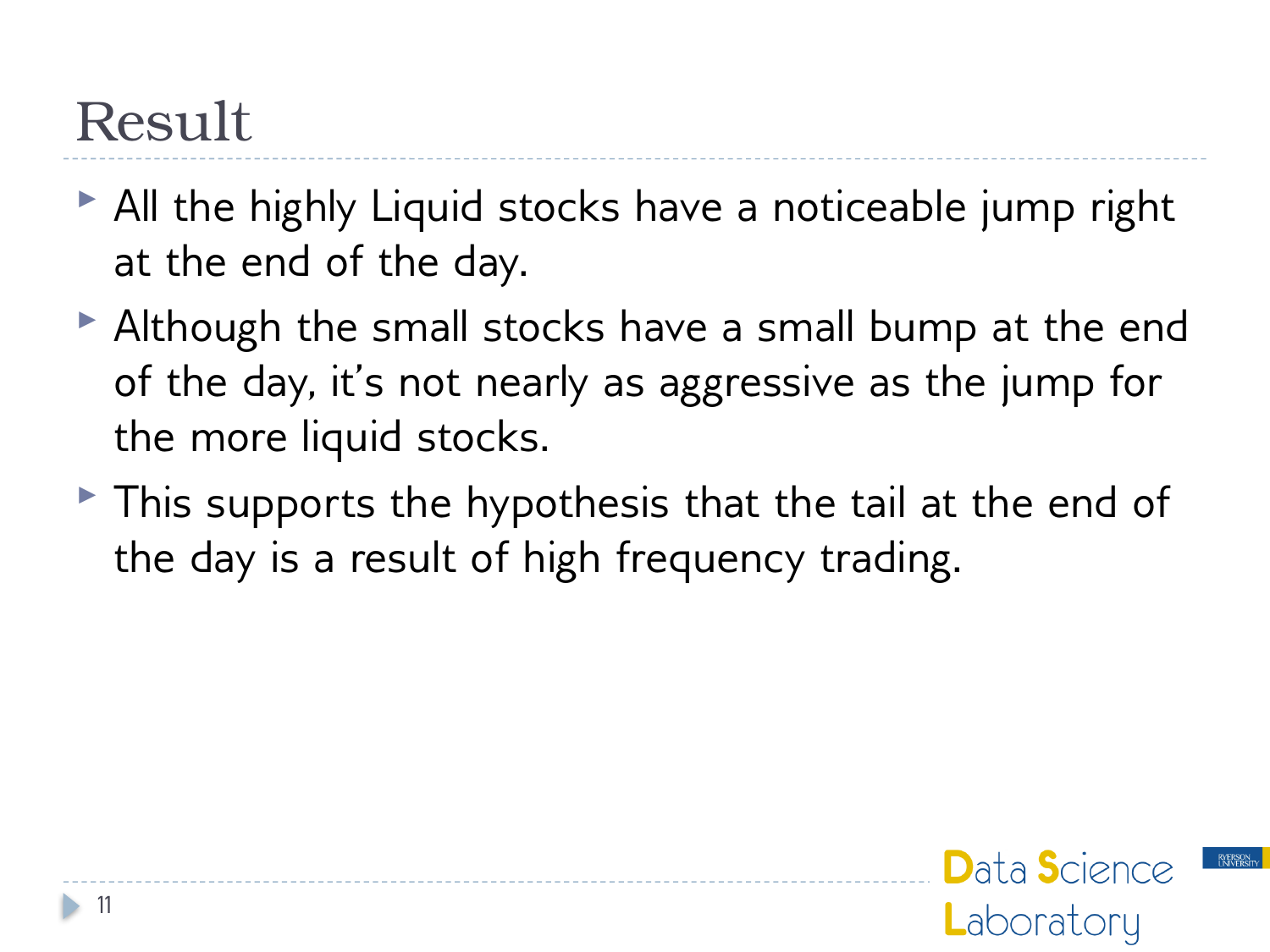

# Result
All the highly Liquid stocks have a noticeable jump right at the end of the day.
Although the small stocks have a small bump at the end of the day, it’s not nearly as aggressive as the jump for the more liquid stocks.
This supports the hypothesis that the tail at the end of the day is a result of high frequency trading.
11